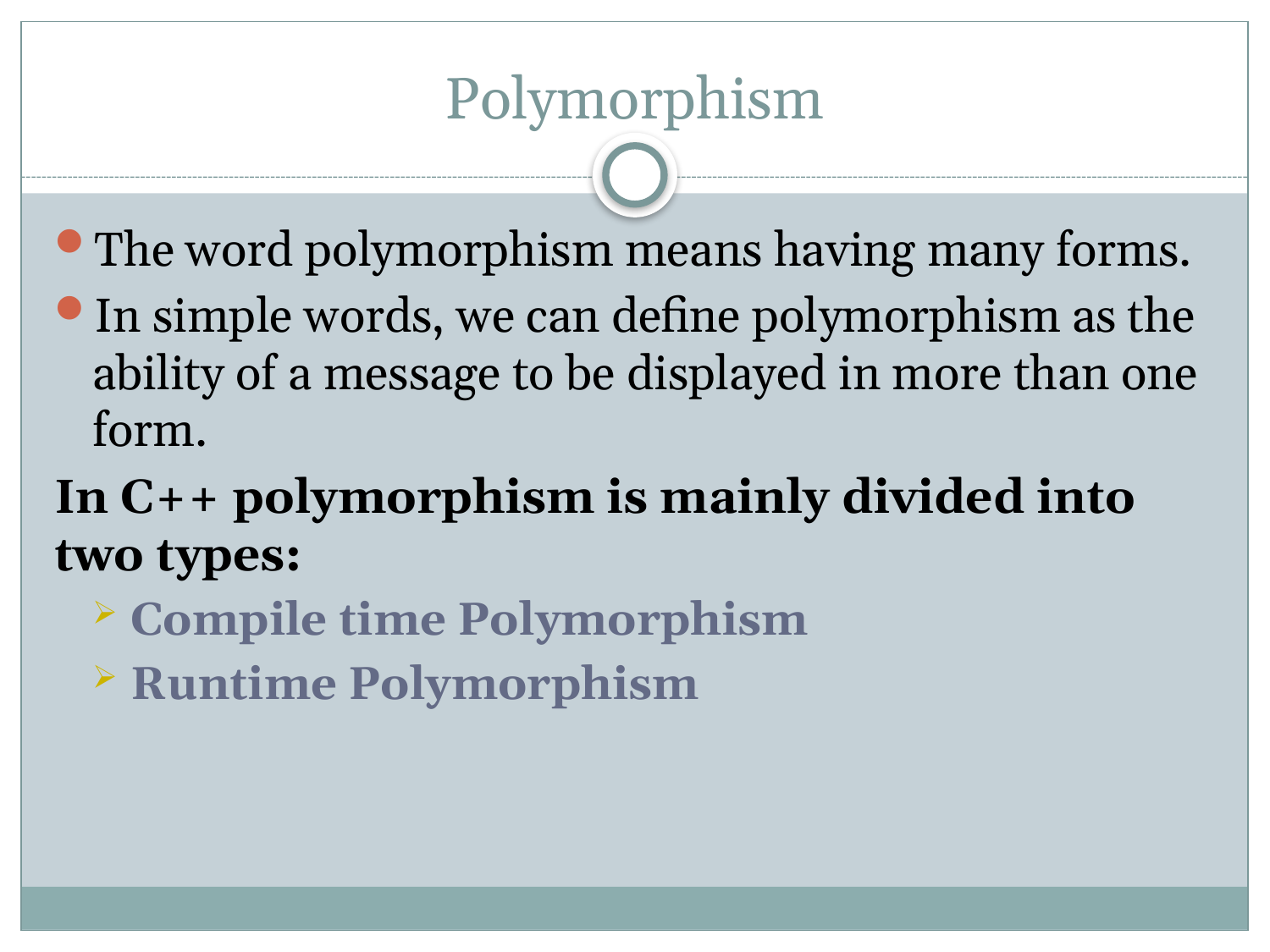

# Polymorphism
The word polymorphism means having many forms.
In simple words, we can define polymorphism as the ability of a message to be displayed in more than one form.
In C++ polymorphism is mainly divided into two types:
Compile time Polymorphism
Runtime Polymorphism